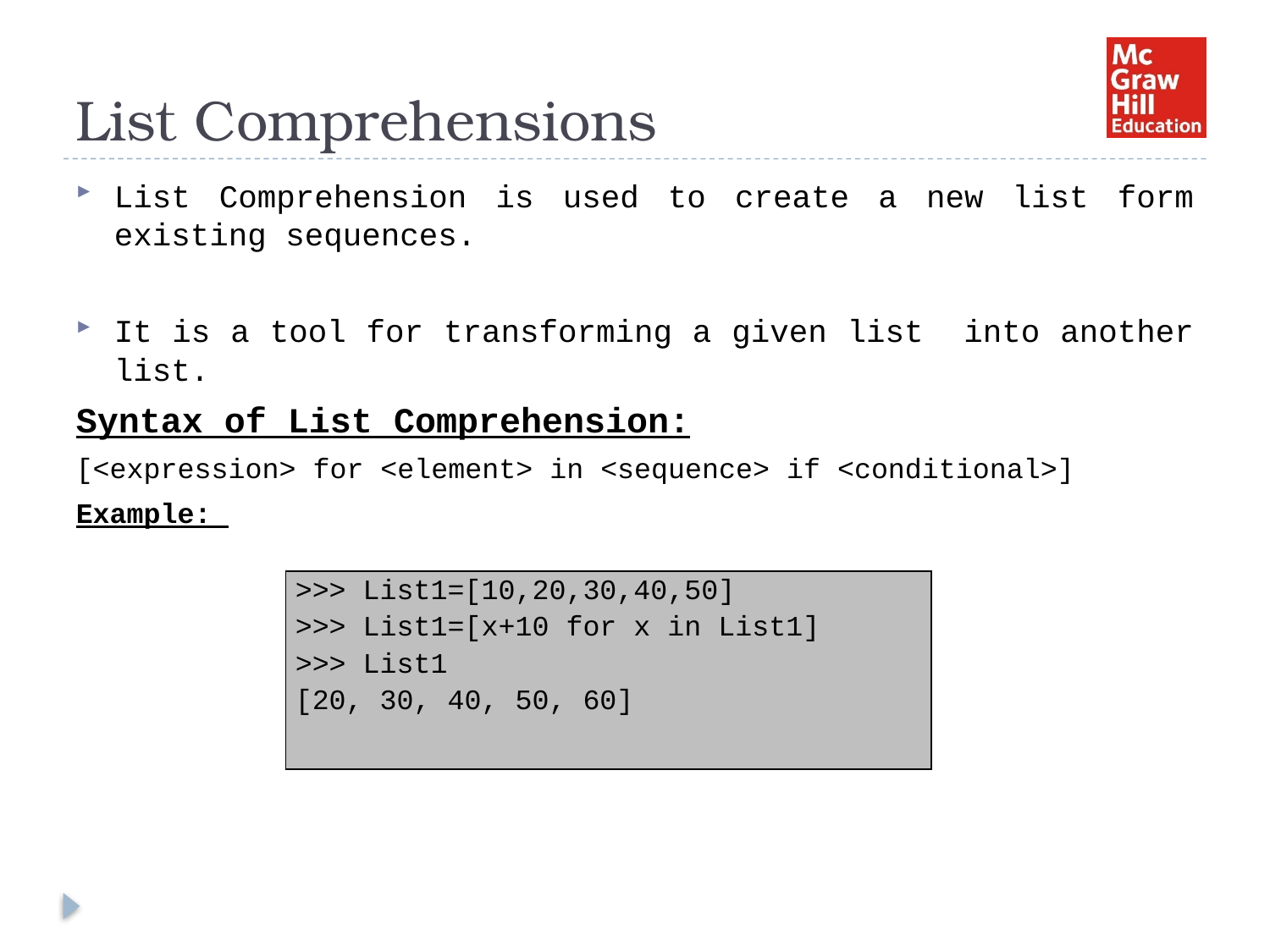

# List Comprehensions
List Comprehension is used to create a new list form existing sequences.

It is a tool for transforming a given list  into another list.
Syntax of List Comprehension:
[<expression> for <element> in <sequence> if <conditional>]
Example:

| >>> List1=[10,20,30,40,50] >>> List1=[x+10 for x in List1] >>> List1 [20, 30, 40, 50, 60] |
| --- |